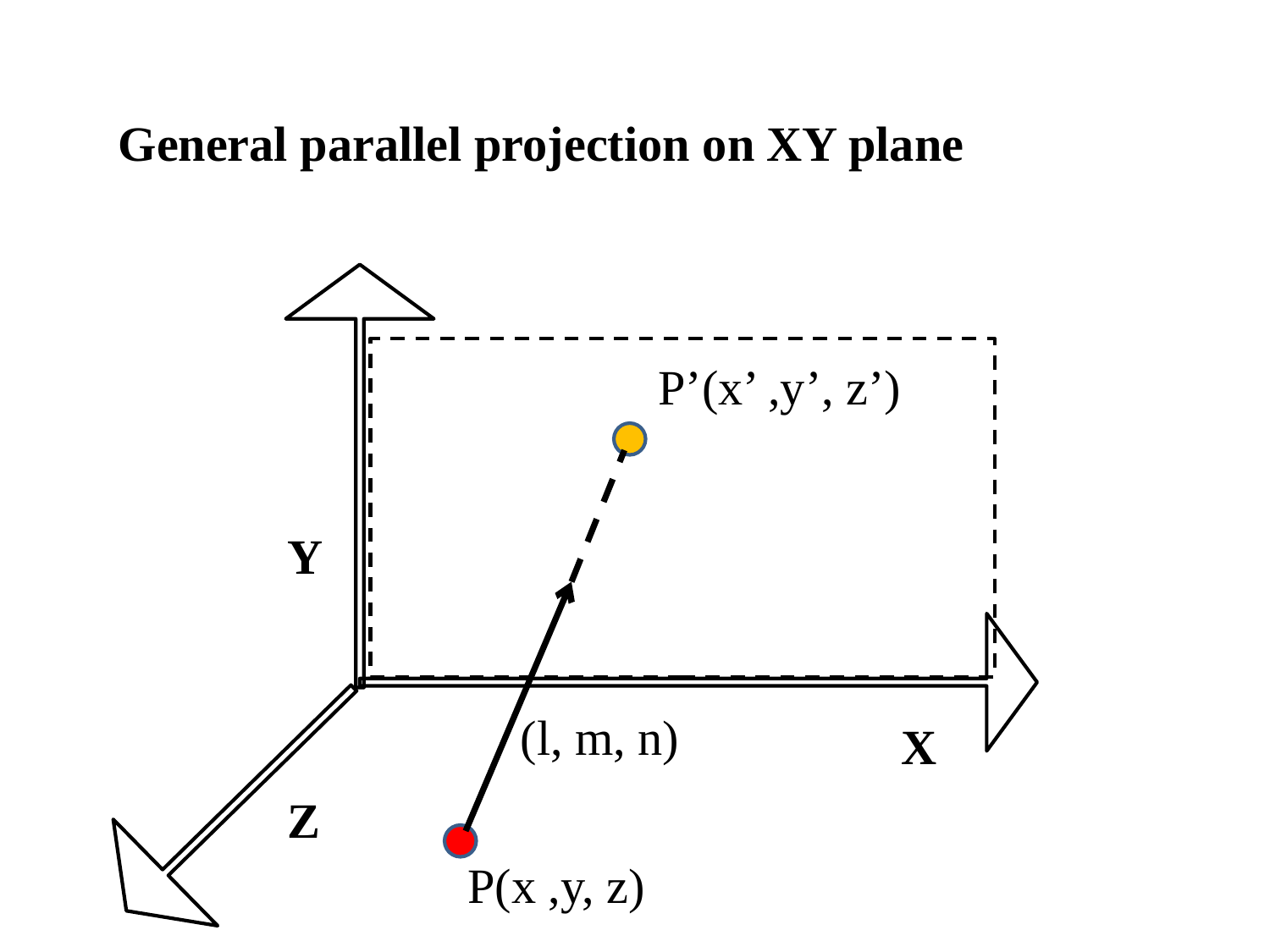

General parallel projection on XY plane

P’(x’ ,y’, z’)

Y

(l, m, n)
X
Z

P(x ,y, z)